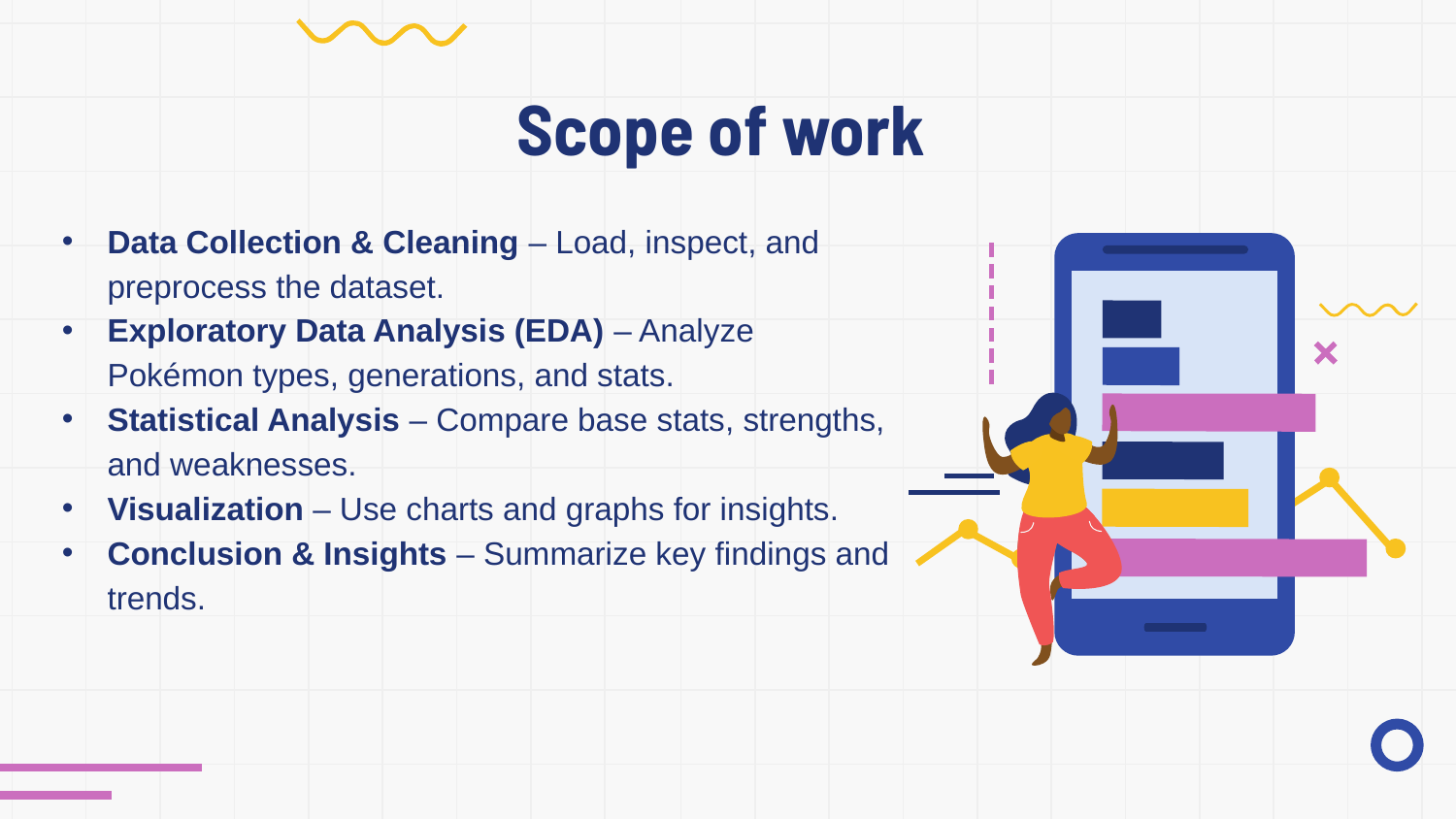

# Scope of work

Data Collection & Cleaning – Load, inspect, and preprocess the dataset.
Exploratory Data Analysis (EDA) – Analyze Pokémon types, generations, and stats.
Statistical Analysis – Compare base stats, strengths, and weaknesses.
Visualization – Use charts and graphs for insights.
Conclusion & Insights – Summarize key findings and trends.